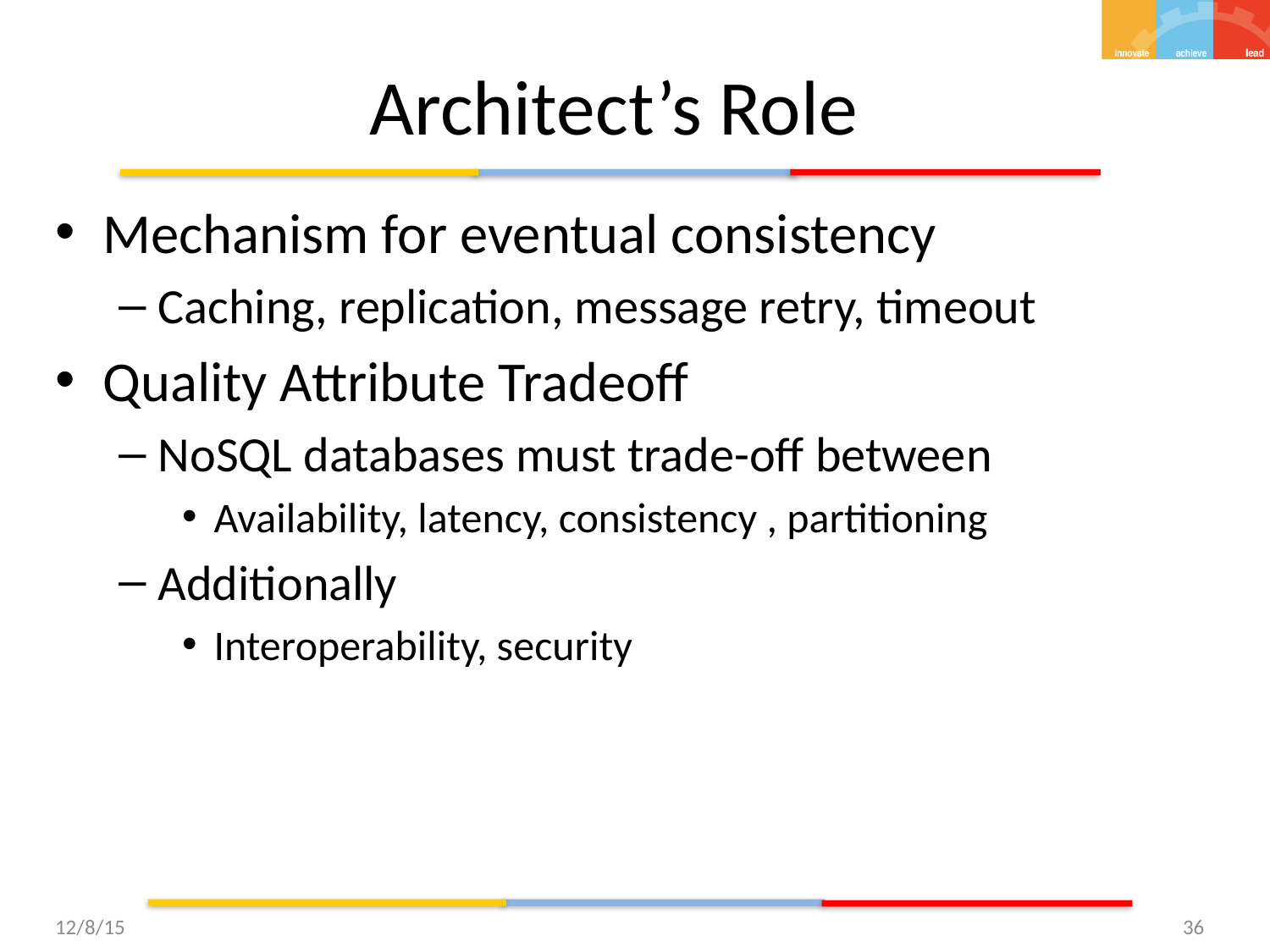

# Architect’s Role
Mechanism for eventual consistency
Caching, replication, message retry, timeout
Quality Attribute Tradeoff
NoSQL databases must trade-off between
Availability, latency, consistency , partitioning
Additionally
Interoperability, security
12/8/15
36